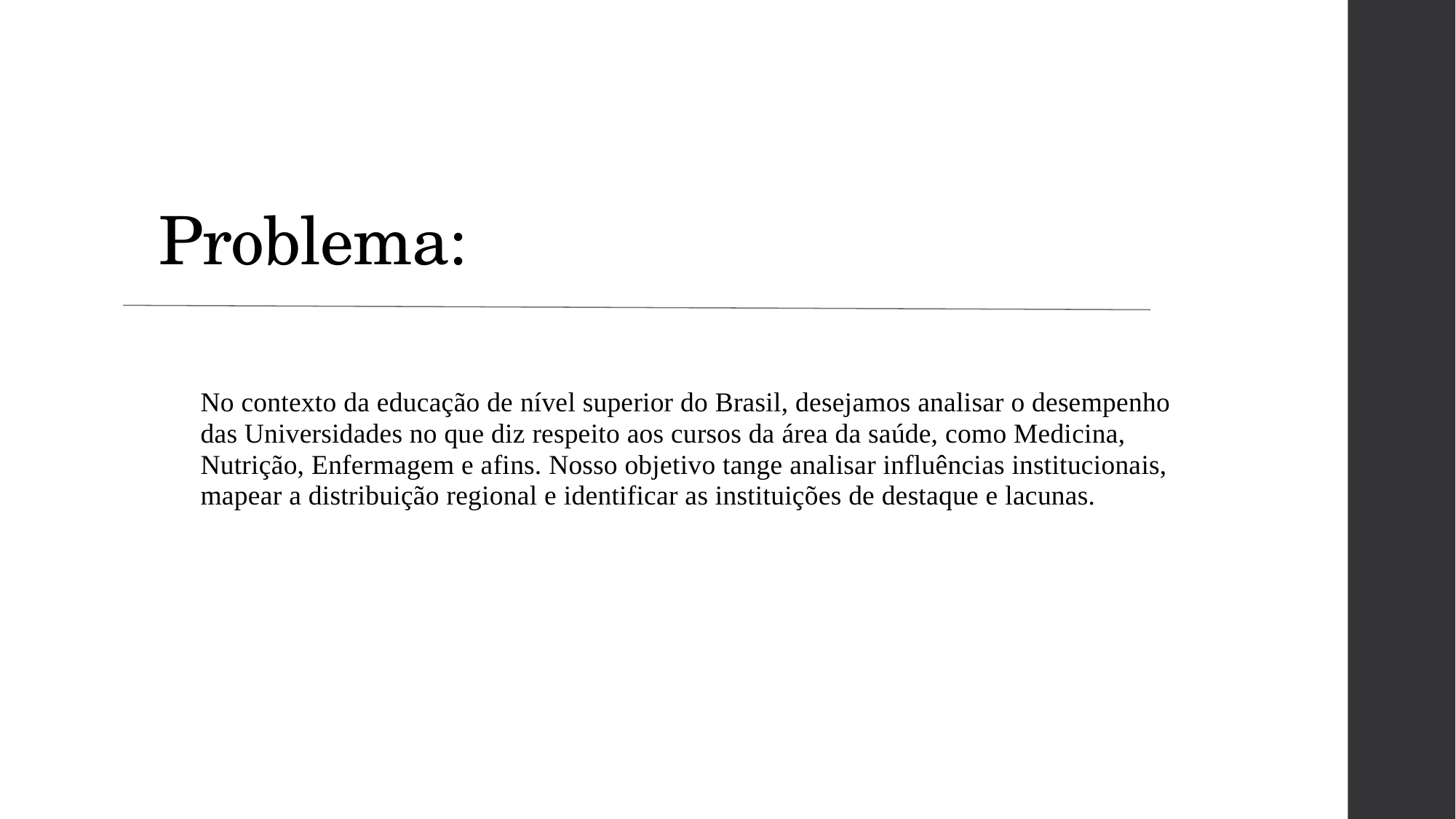

# Problema:
No contexto da educação de nível superior do Brasil, desejamos analisar o desempenho das Universidades no que diz respeito aos cursos da área da saúde, como Medicina, Nutrição, Enfermagem e afins. Nosso objetivo tange analisar influências institucionais, mapear a distribuição regional e identificar as instituições de destaque e lacunas.